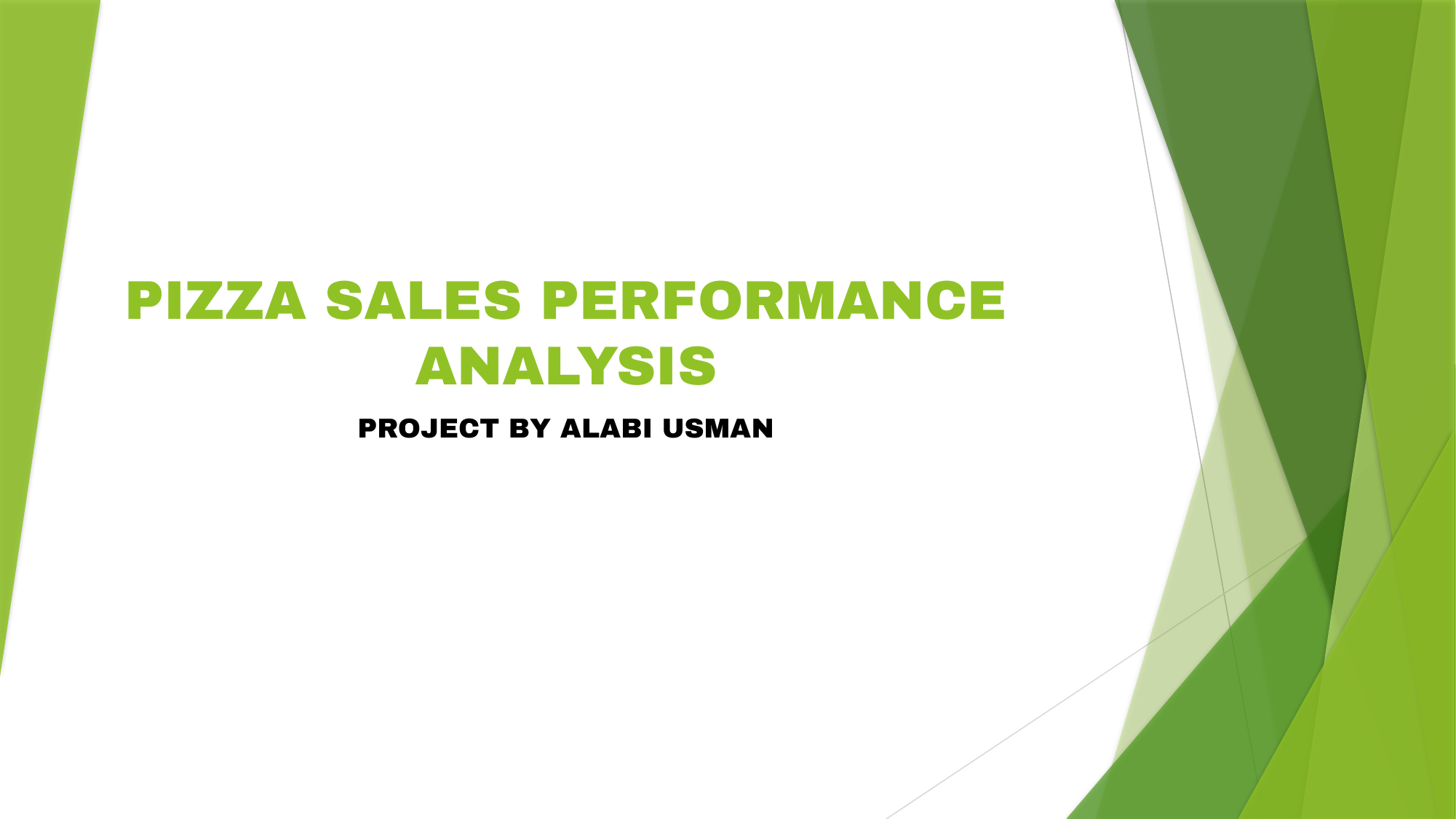

# PIZZA SALES PERFORMANCE ANALYSIS
PROJECT BY ALABI USMAN